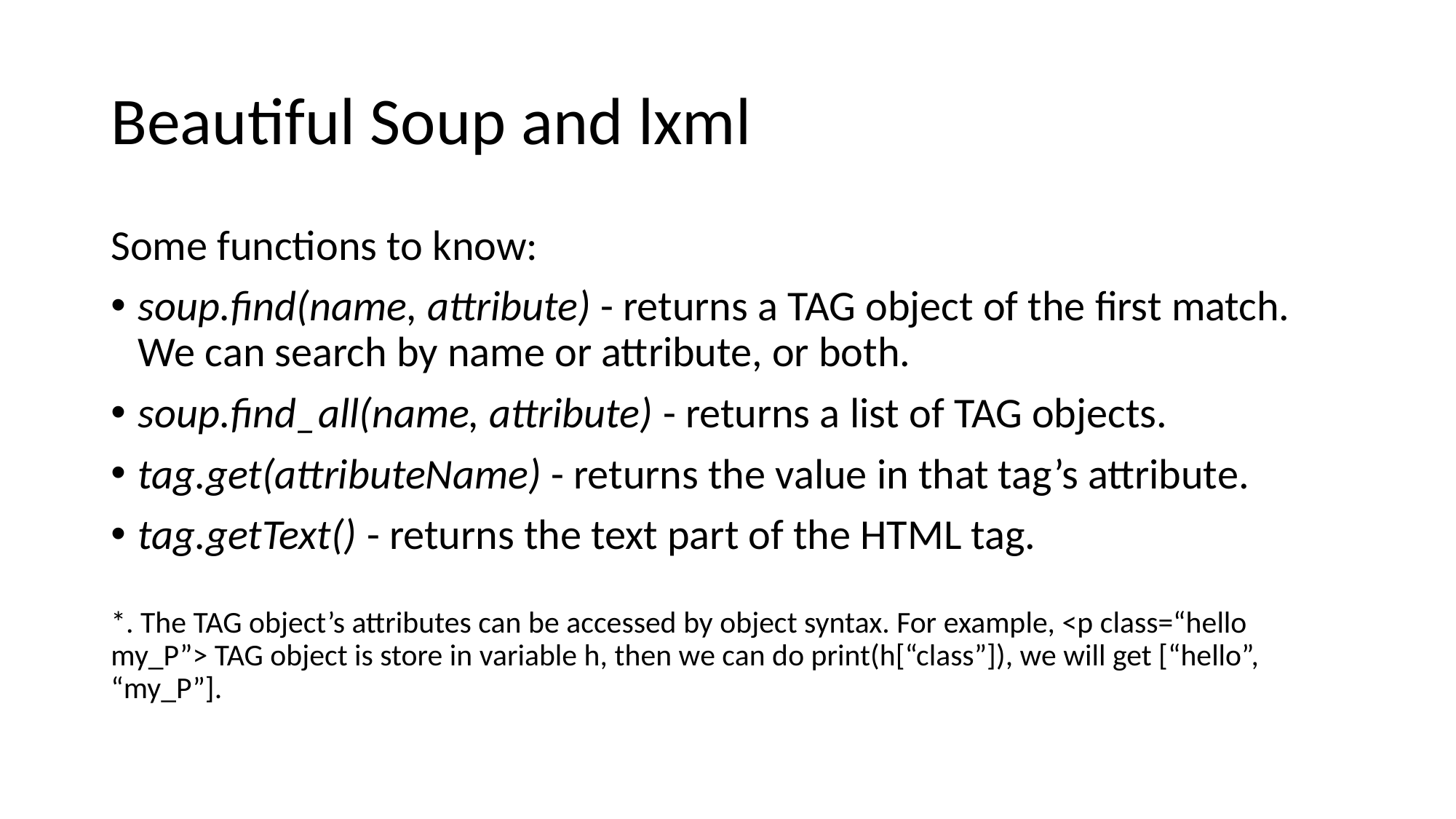

# Beautiful Soup and lxml
Some functions to know:
soup.find(name, attribute) - returns a TAG object of the first match. We can search by name or attribute, or both.
soup.find_all(name, attribute) - returns a list of TAG objects.
tag.get(attributeName) - returns the value in that tag’s attribute.
tag.getText() - returns the text part of the HTML tag.
*. The TAG object’s attributes can be accessed by object syntax. For example, <p class=“hello my_P”> TAG object is store in variable h, then we can do print(h[“class”]), we will get [“hello”, “my_P”].